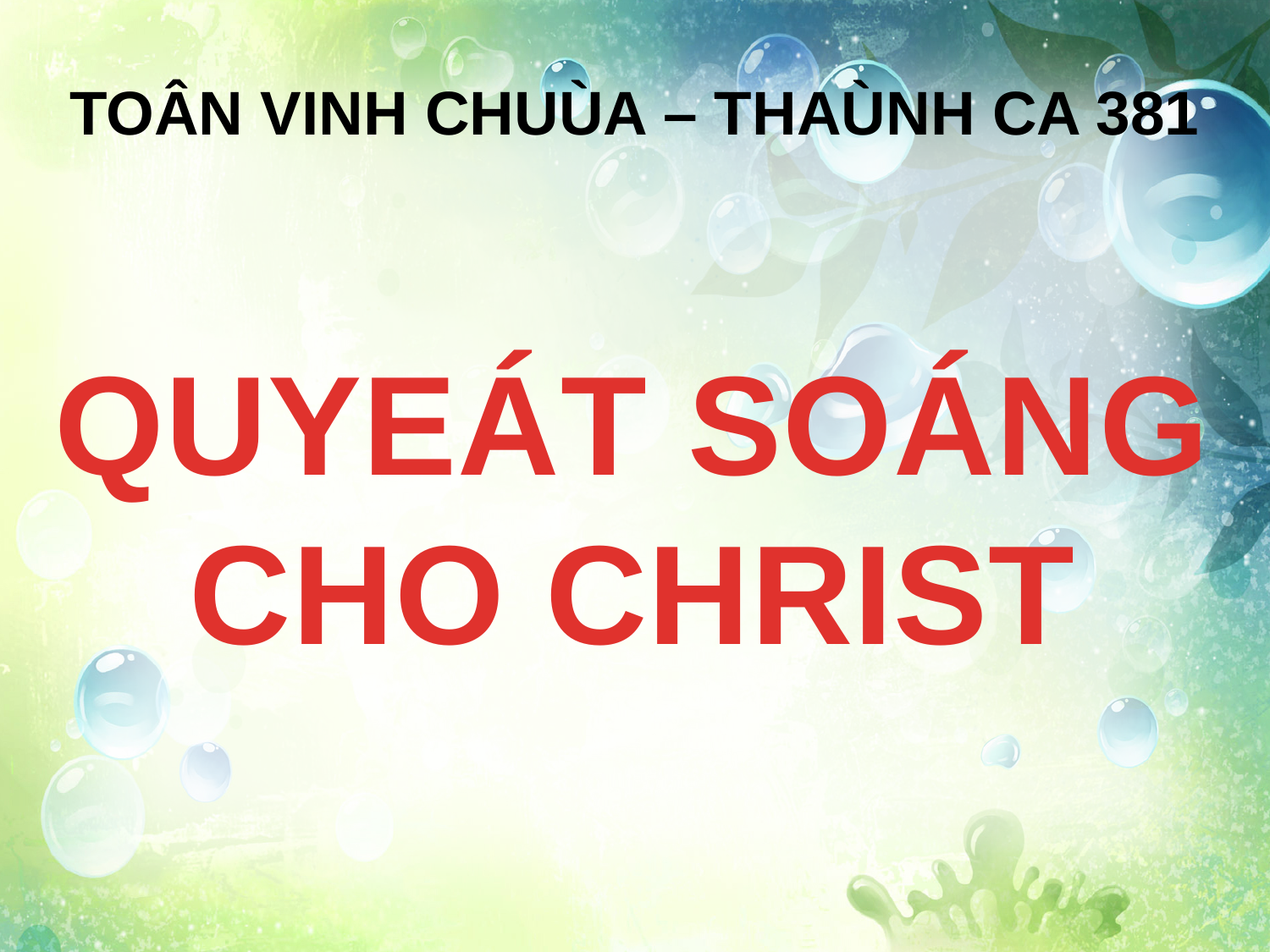

TOÂN VINH CHUÙA – THAÙNH CA 381
QUYEÁT SOÁNG CHO CHRIST